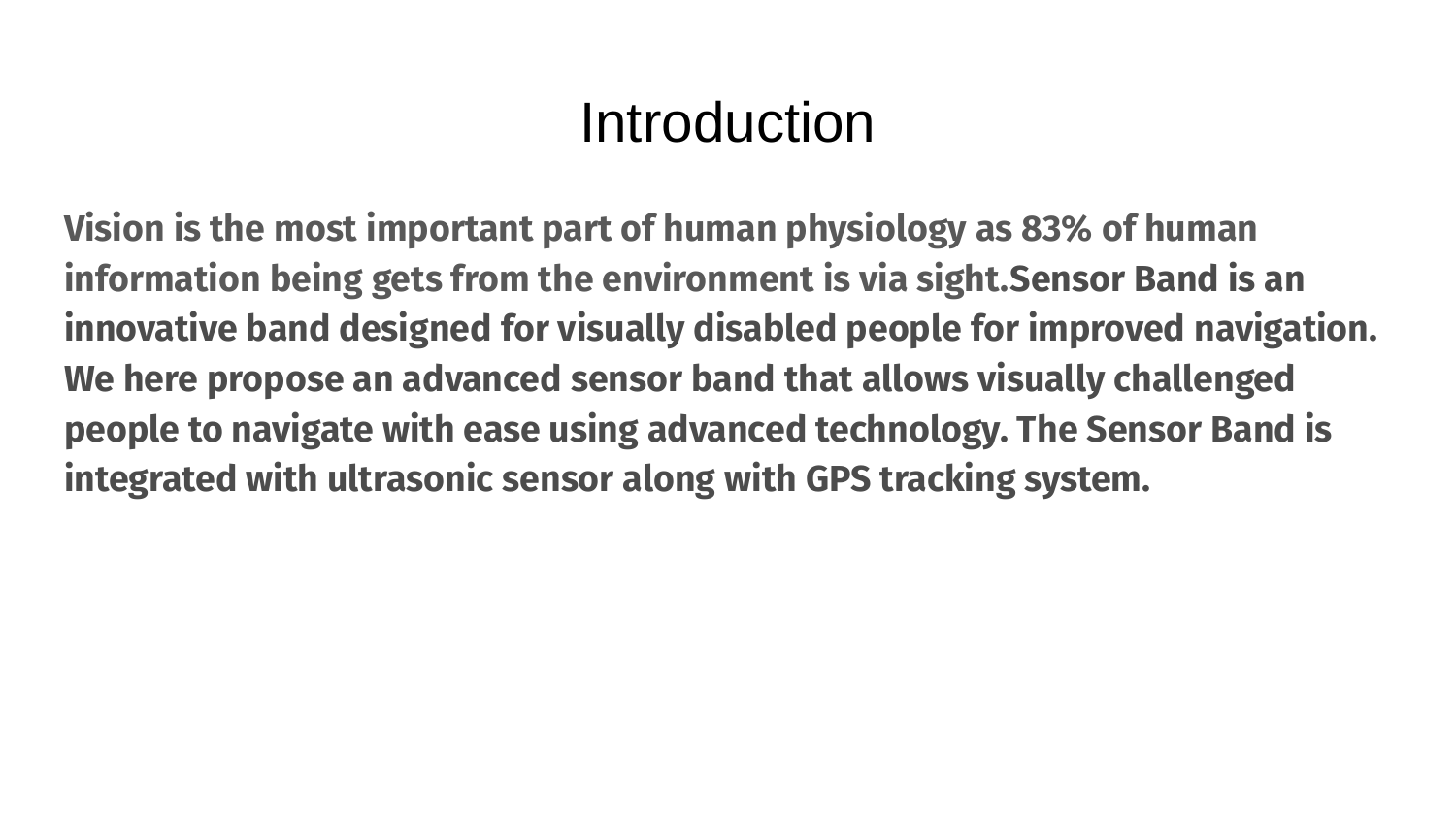

# Introduction
Vision is the most important part of human physiology as 83% of human information being gets from the environment is via sight.Sensor Band is an innovative band designed for visually disabled people for improved navigation. We here propose an advanced sensor band that allows visually challenged people to navigate with ease using advanced technology. The Sensor Band is integrated with ultrasonic sensor along with GPS tracking system.